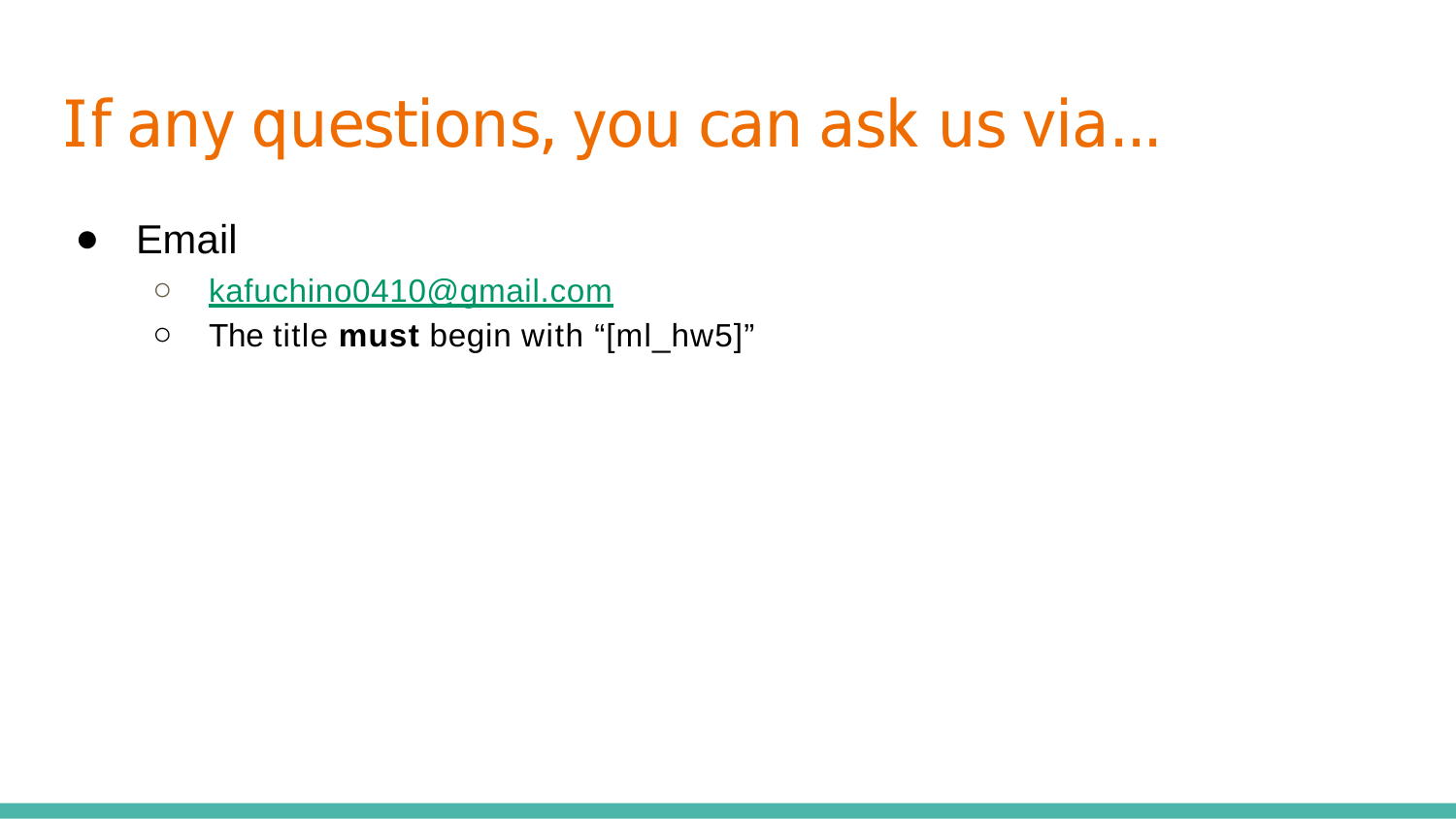

# If any questions, you can ask us via...
Email
kafuchino0410@gmail.com
The title must begin with “[ml_hw5]”